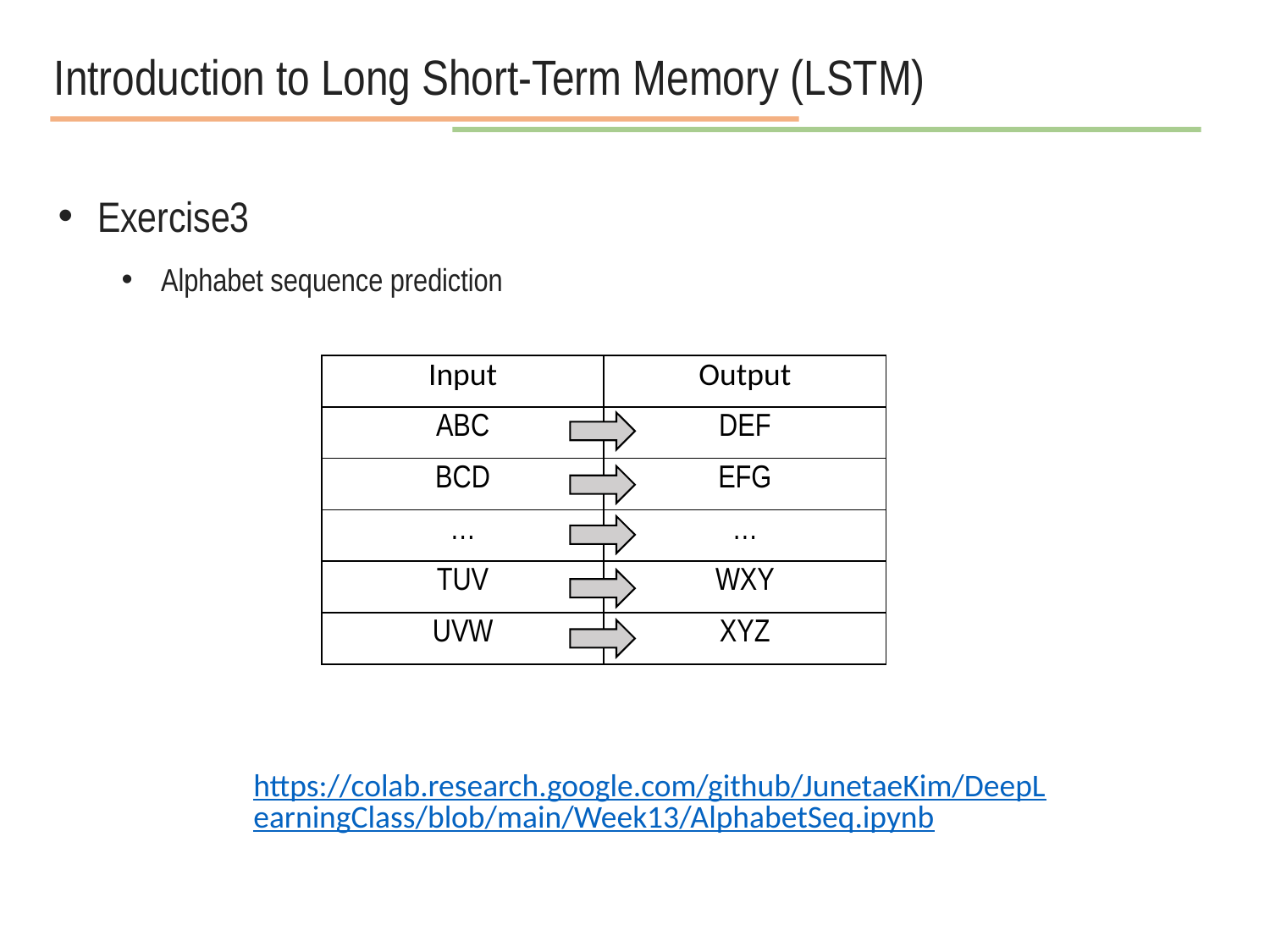

Introduction to Long Short-Term Memory (LSTM)
Exercise3
Alphabet sequence prediction
| Input | Output |
| --- | --- |
| ABC | DEF |
| BCD | EFG |
| … | … |
| TUV | WXY |
| UVW | XYZ |

https://colab.research.google.com/github/JunetaeKim/DeepLearningClass/blob/main/Week13/AlphabetSeq.ipynb